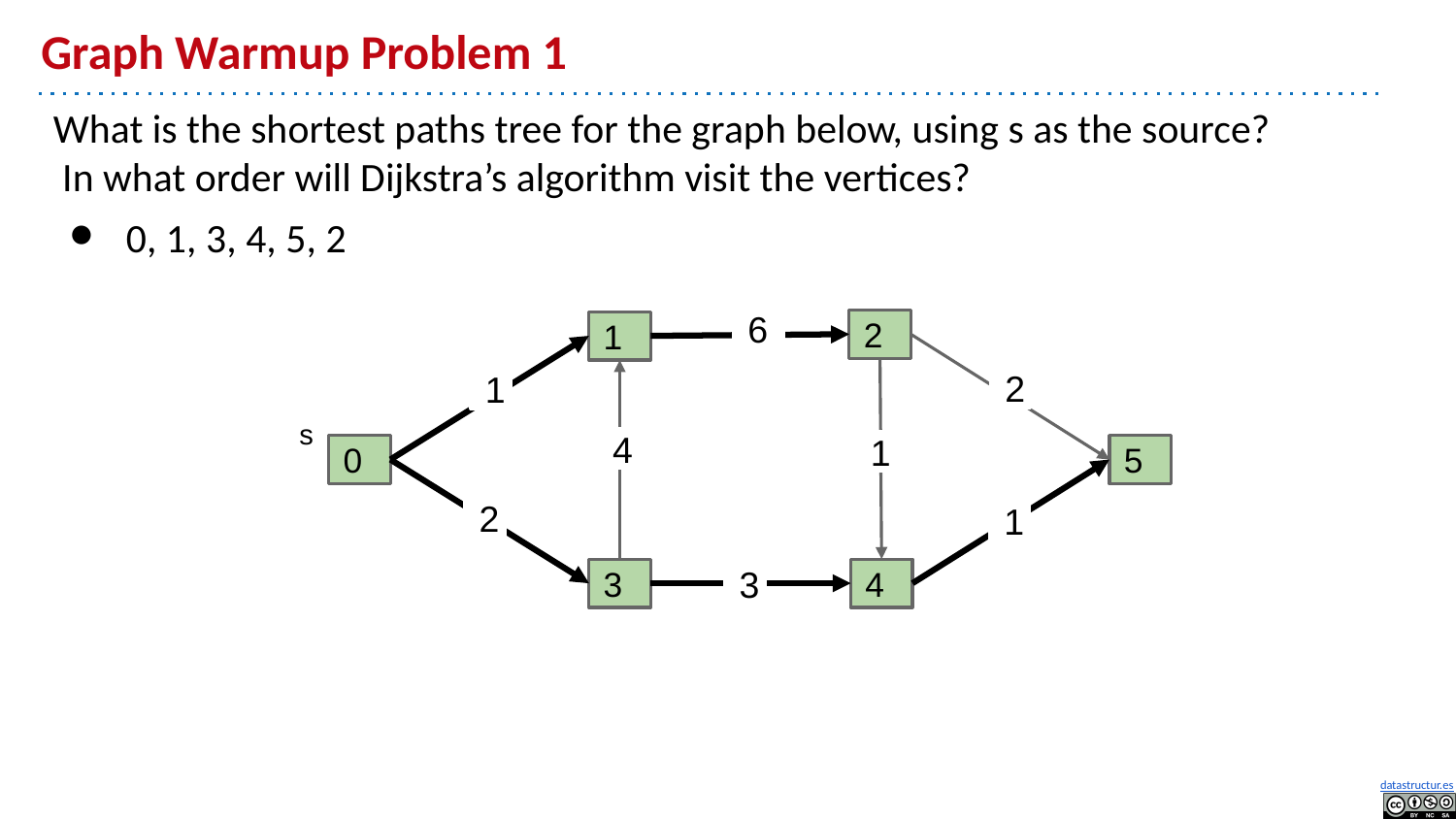

# Graph Warmup Problem 1
What is the shortest paths tree for the graph below, using s as the source?                  In what order will Dijkstra’s algorithm visit the vertices?
0, 1, 3, 4, 5, 2
6
2
1
2
1
s
4
1
0
5
2
1
4
3
3